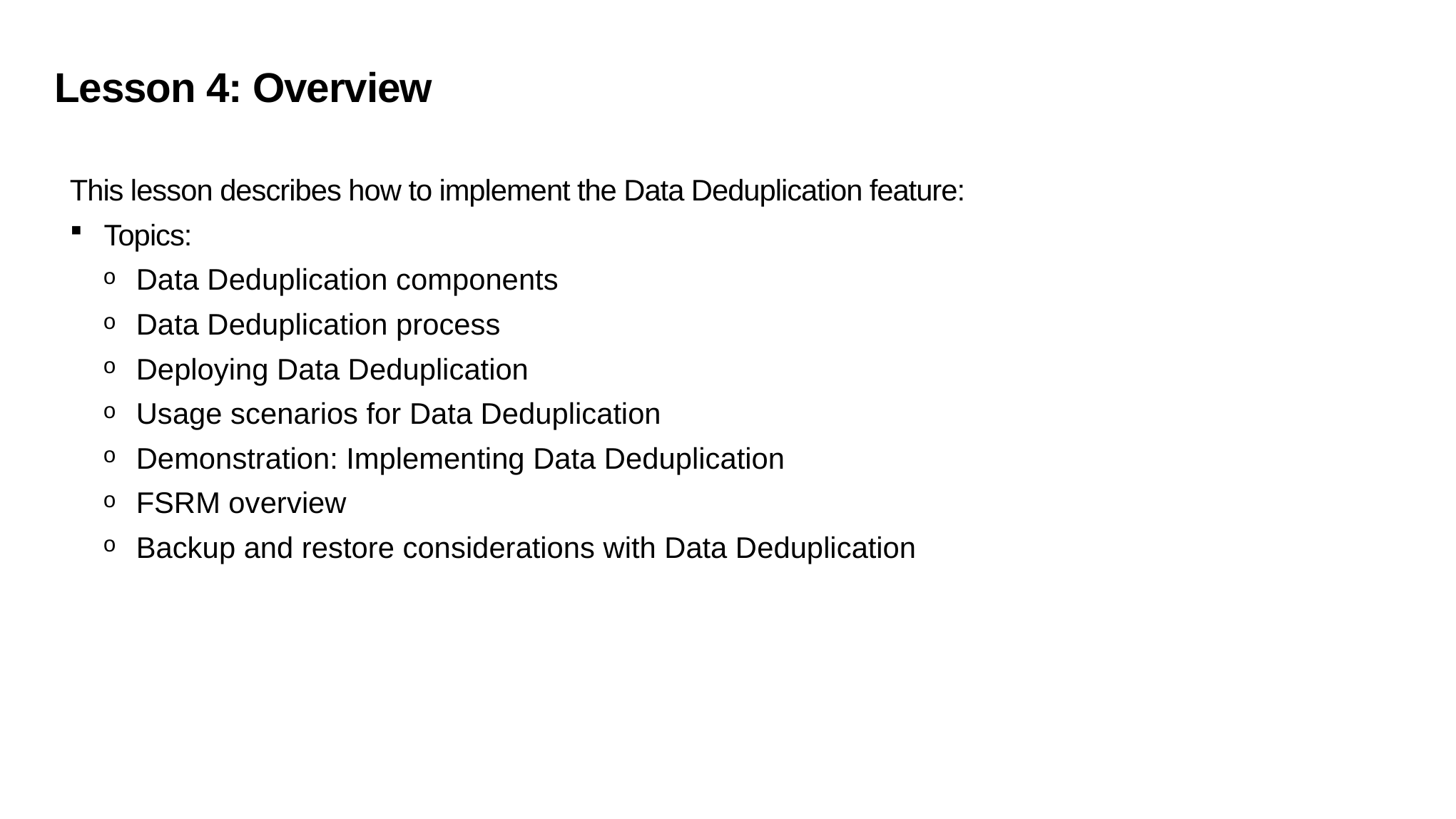

# Lesson 4: Overview
This lesson describes how to implement the Data Deduplication feature:
Topics:
Data Deduplication components
Data Deduplication process
Deploying Data Deduplication
Usage scenarios for Data Deduplication
Demonstration: Implementing Data Deduplication
FSRM overview
Backup and restore considerations with Data Deduplication